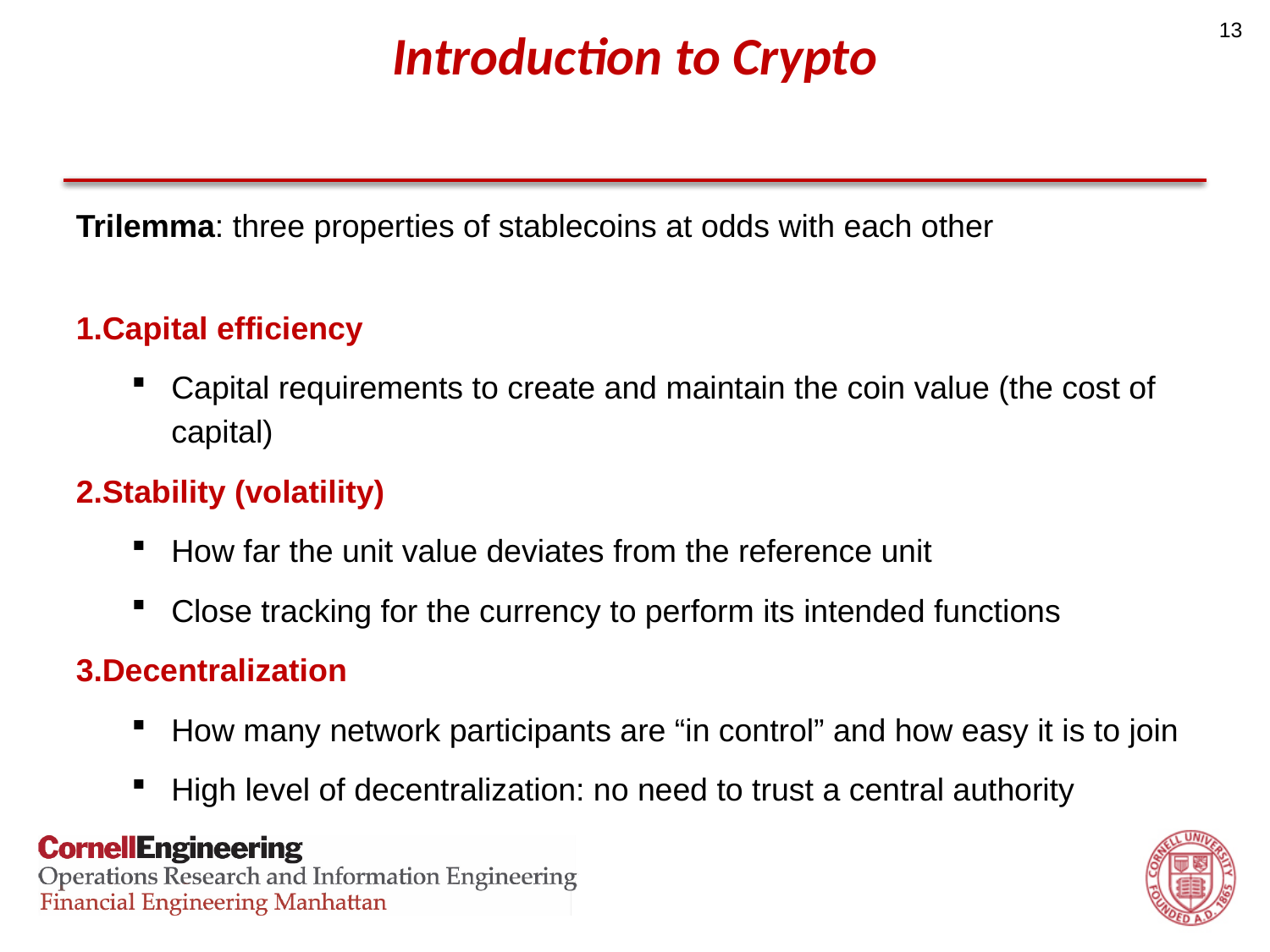

13
# Introduction to Crypto
Trilemma: three properties of stablecoins at odds with each other

Capital efficiency
Capital requirements to create and maintain the coin value (the cost of capital)
Stability (volatility)
How far the unit value deviates from the reference unit
Close tracking for the currency to perform its intended functions
Decentralization
How many network participants are “in control” and how easy it is to join
High level of decentralization: no need to trust a central authority